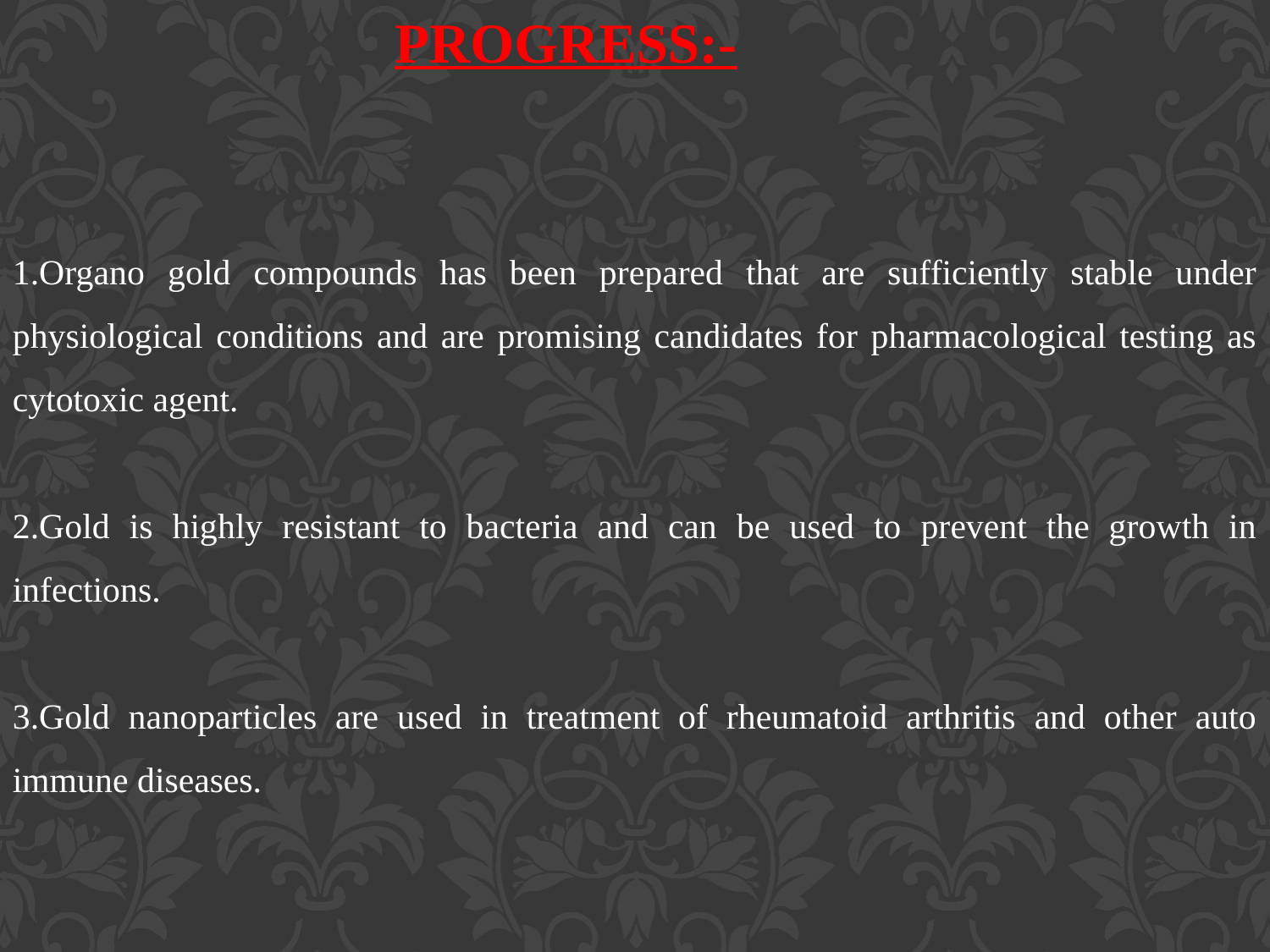

PROGRESS:-
1.Organo gold compounds has been prepared that are sufficiently stable under physiological conditions and are promising candidates for pharmacological testing as cytotoxic agent.

2.Gold is highly resistant to bacteria and can be used to prevent the growth in infections.

3.Gold nanoparticles are used in treatment of rheumatoid arthritis and other auto immune diseases.